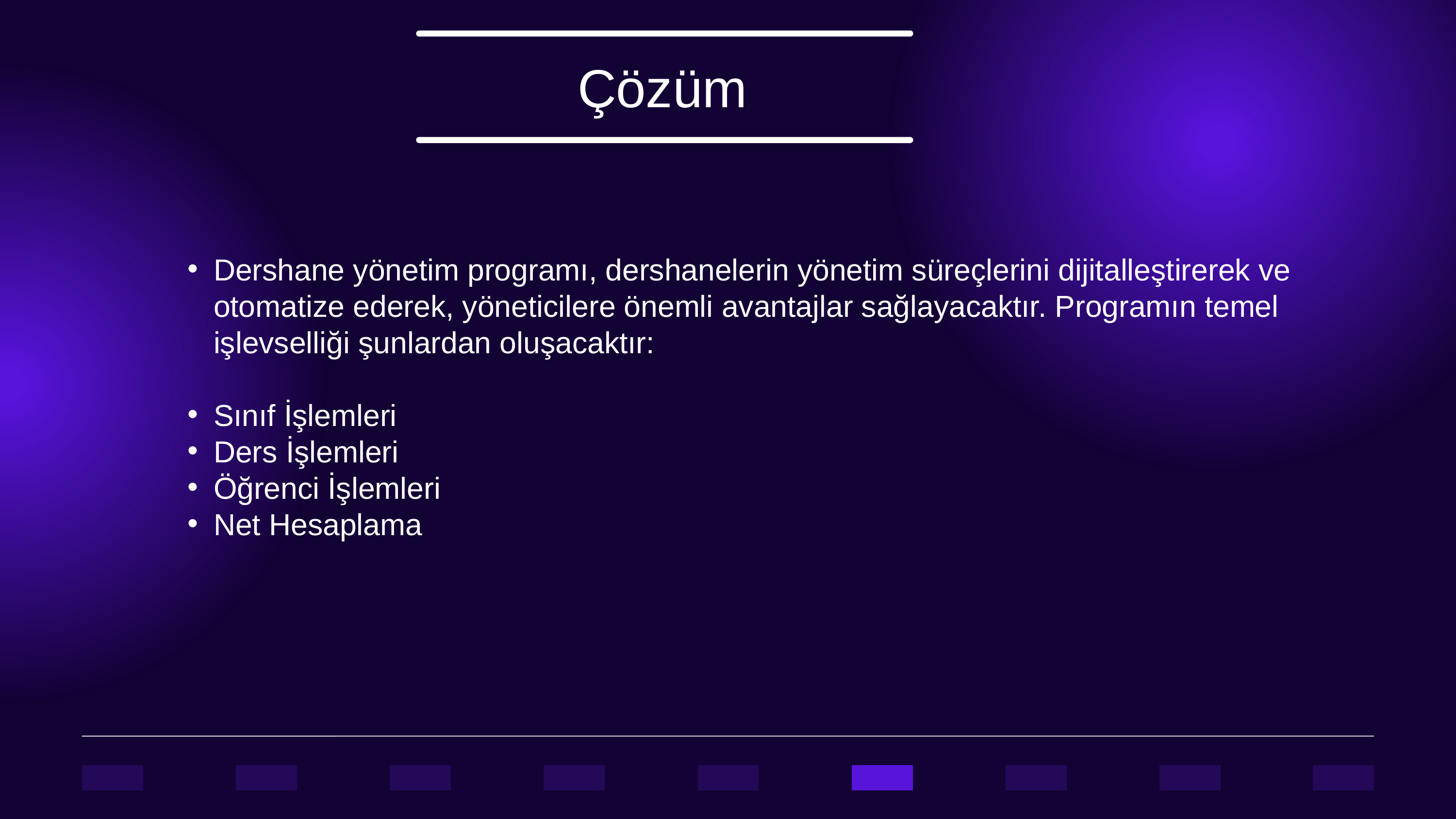

Çözüm

Dershane yönetim programı, dershanelerin yönetim süreçlerini dijitalleştirerek ve otomatize ederek, yöneticilere önemli avantajlar sağlayacaktır. Programın temel işlevselliği şunlardan oluşacaktır:

Sınıf İşlemleri
Ders İşlemleri
Öğrenci İşlemleri
Net Hesaplama